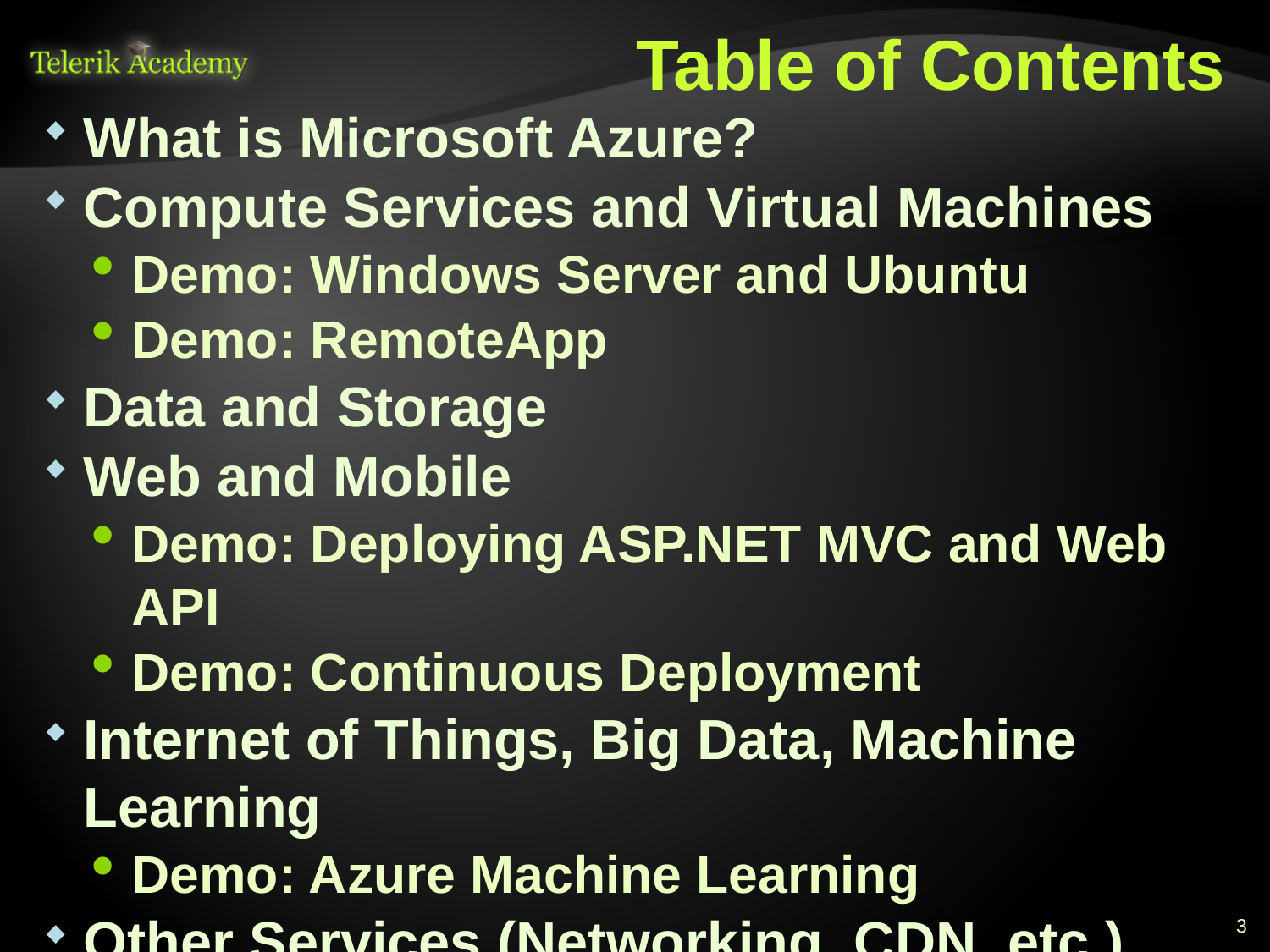

# Table of Contents
What is Microsoft Azure?
Compute Services and Virtual Machines
Demo: Windows Server and Ubuntu
Demo: RemoteApp
Data and Storage
Web and Mobile
Demo: Deploying ASP.NET MVC and Web API
Demo: Continuous Deployment
Internet of Things, Big Data, Machine Learning
Demo: Azure Machine Learning
Other Services (Networking, CDN, etc.)
Popular Cloud Architecture
3